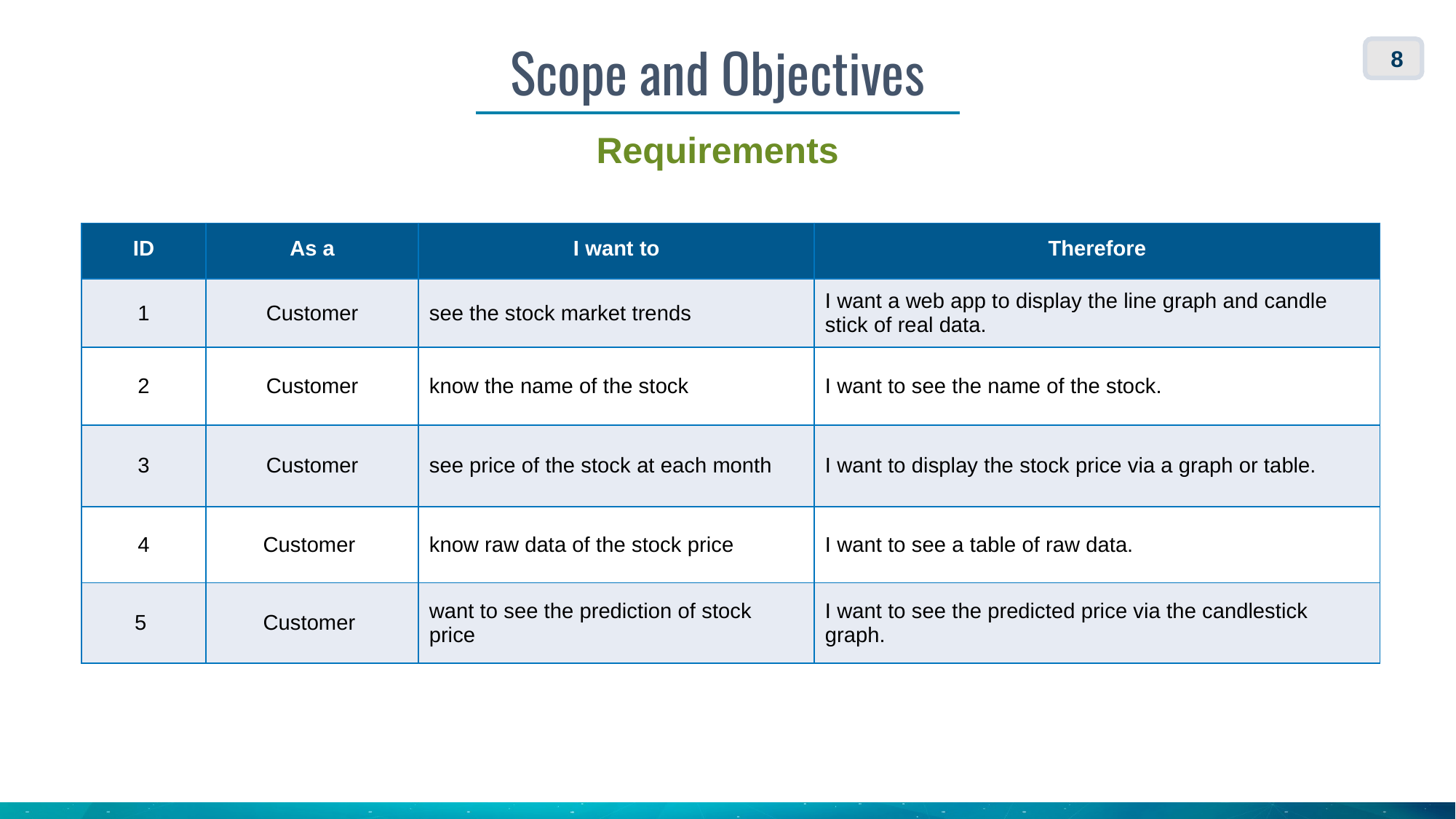

Scope and Objectives
8

Requirements
| ID | As a | I want to | Therefore |
| --- | --- | --- | --- |
| 1 | Customer | see the stock market trends | I want a web app to display the line graph and candle stick of real data. |
| 2 | Customer | know the name of the stock | I want to see the name of the stock. |
| 3 | Customer | see price of the stock at each month | I want to display the stock price via a graph or table. |
| 4 | Customer | know raw data of the stock price | I want to see a table of raw data. |
| 5 | Customer | want to see the prediction of stock price | I want to see the predicted price via the candlestick graph. |